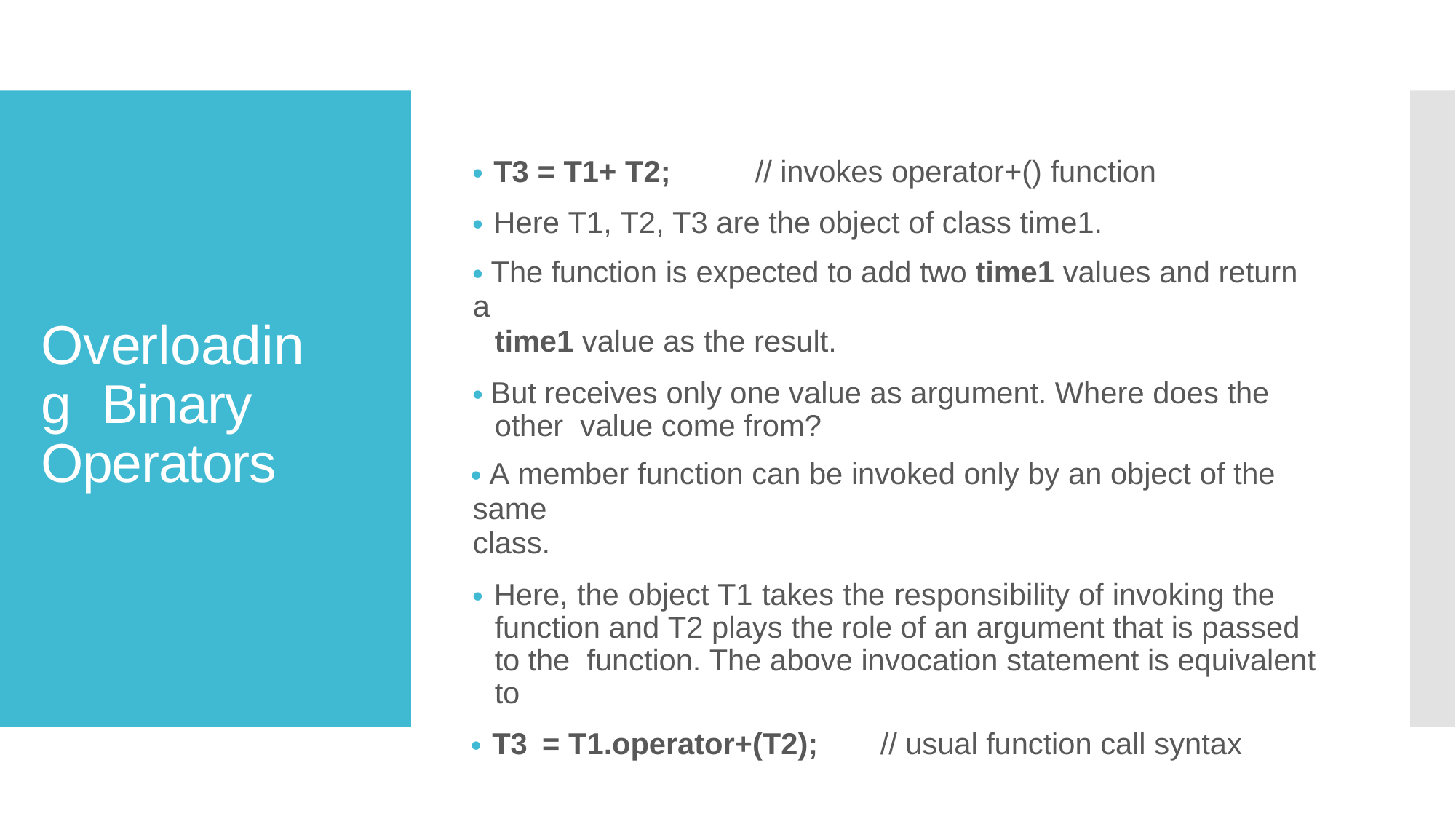

🞄 T3 = T1+ T2;	// invokes operator+() function
🞄 Here T1, T2, T3 are the object of class time1.
🞄 The function is expected to add two time1 values and return a
time1 value as the result.
🞄 But receives only one value as argument. Where does the other  value come from?
🞄 A member function can be invoked only by an object of the same
class.
🞄 Here, the object T1 takes the responsibility of invoking the  function and T2 plays the role of an argument that is passed to the  function. The above invocation statement is equivalent to
🞄 T3 = T1.operator+(T2);	// usual function call syntax
Overloading  Binary  Operators